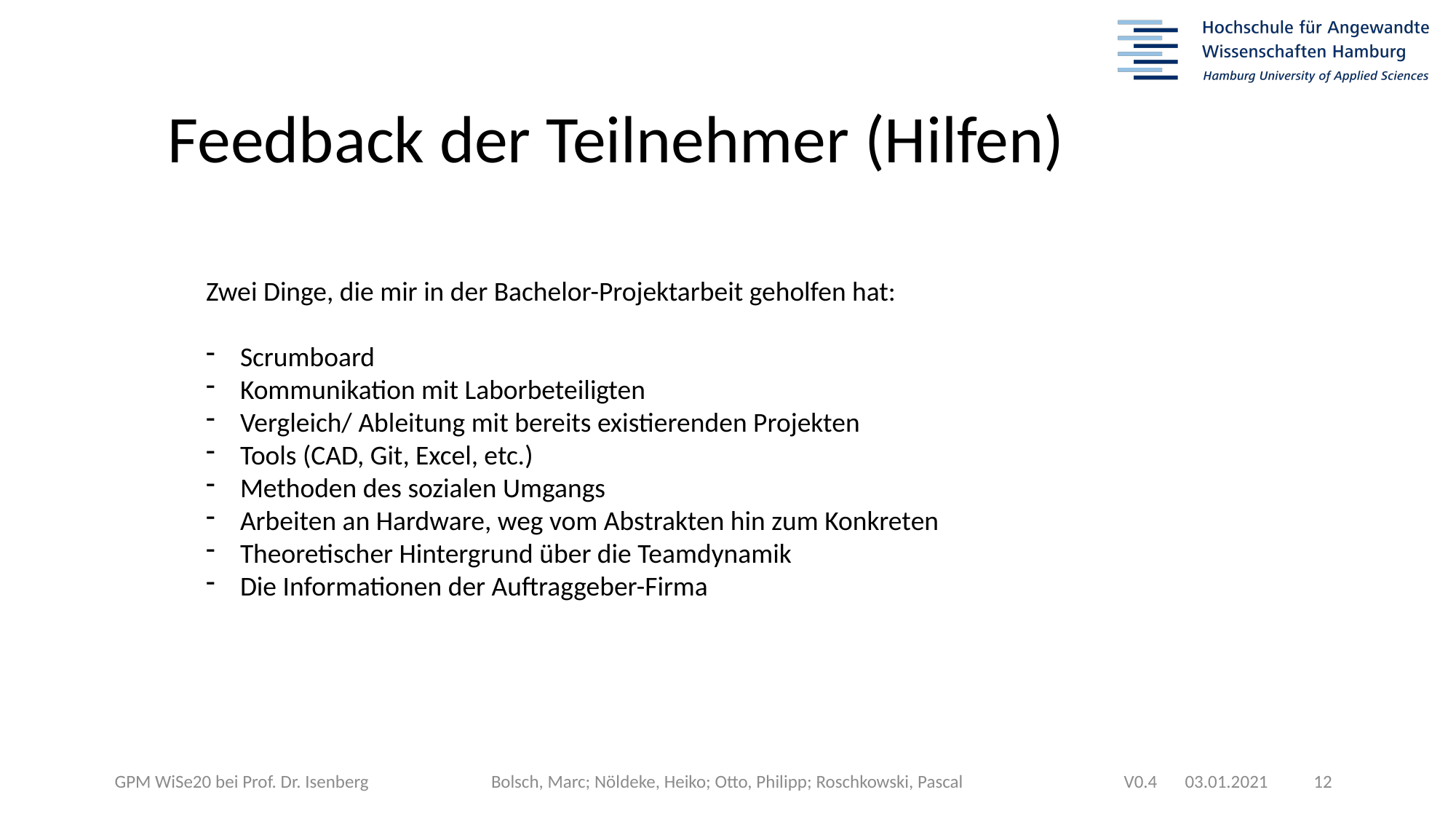

Feedback der Teilnehmer (Hilfen)

Zwei Dinge, die mir in der Bachelor-Projektarbeit geholfen hat:

Scrumboard
Kommunikation mit Laborbeteiligten
Vergleich/ Ableitung mit bereits existierenden Projekten
Tools (CAD, Git, Excel, etc.)
Methoden des sozialen Umgangs
Arbeiten an Hardware, weg vom Abstrakten hin zum Konkreten
Theoretischer Hintergrund über die Teamdynamik
Die Informationen der Auftraggeber-Firma

03.01.2021
	 12